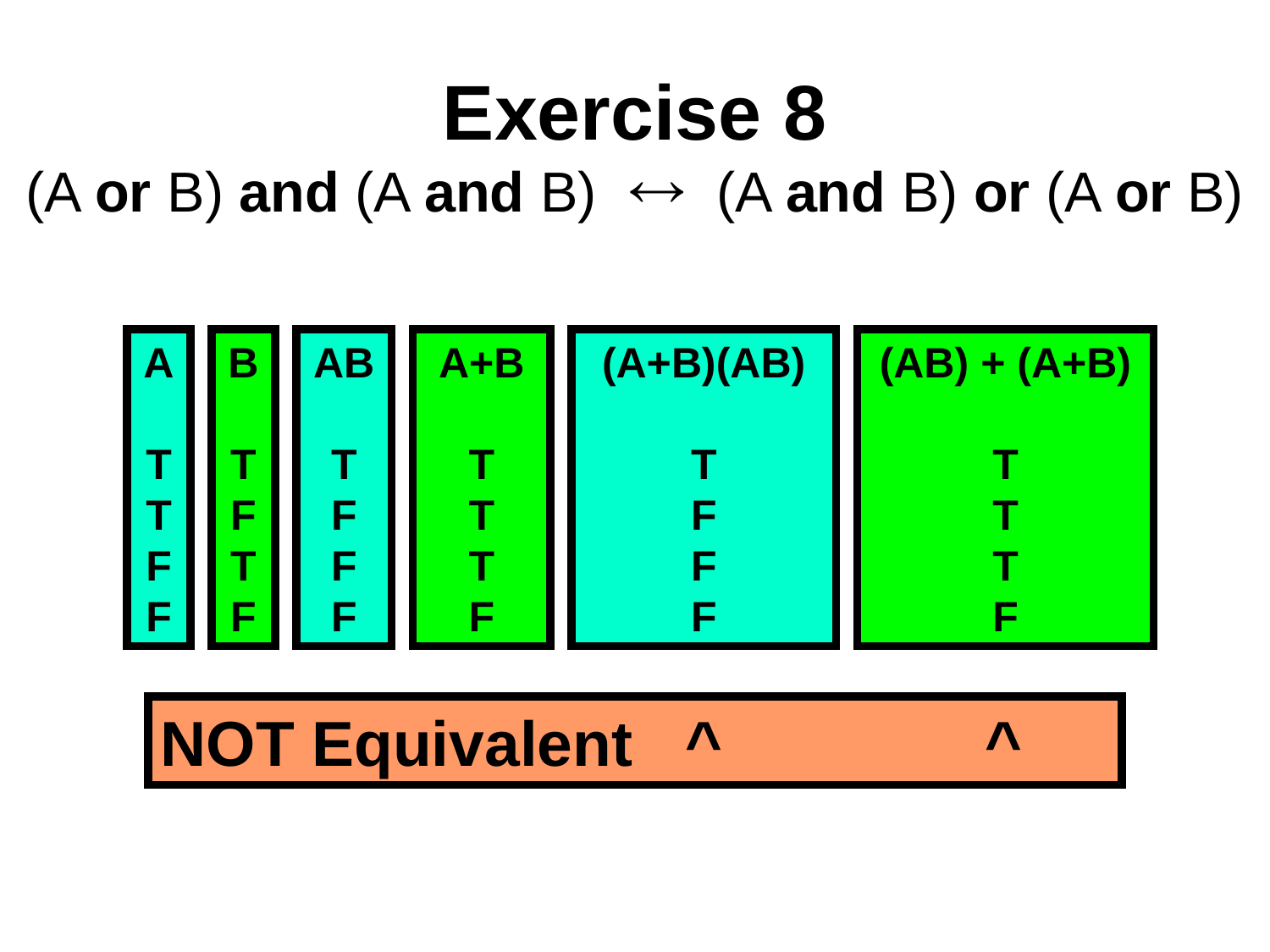

# Exercise 8 (A or B) and (A and B)  ↔  (A and B) or (A or B)
A

T
T
F
F
B

T
F
T
F
AB

T
F
F
F
A+B

T
T
T
F
(A+B)(AB)

T
F
F
F
(AB) + (A+B)

T
T
T
F
NOT Equivalent   ^               ^